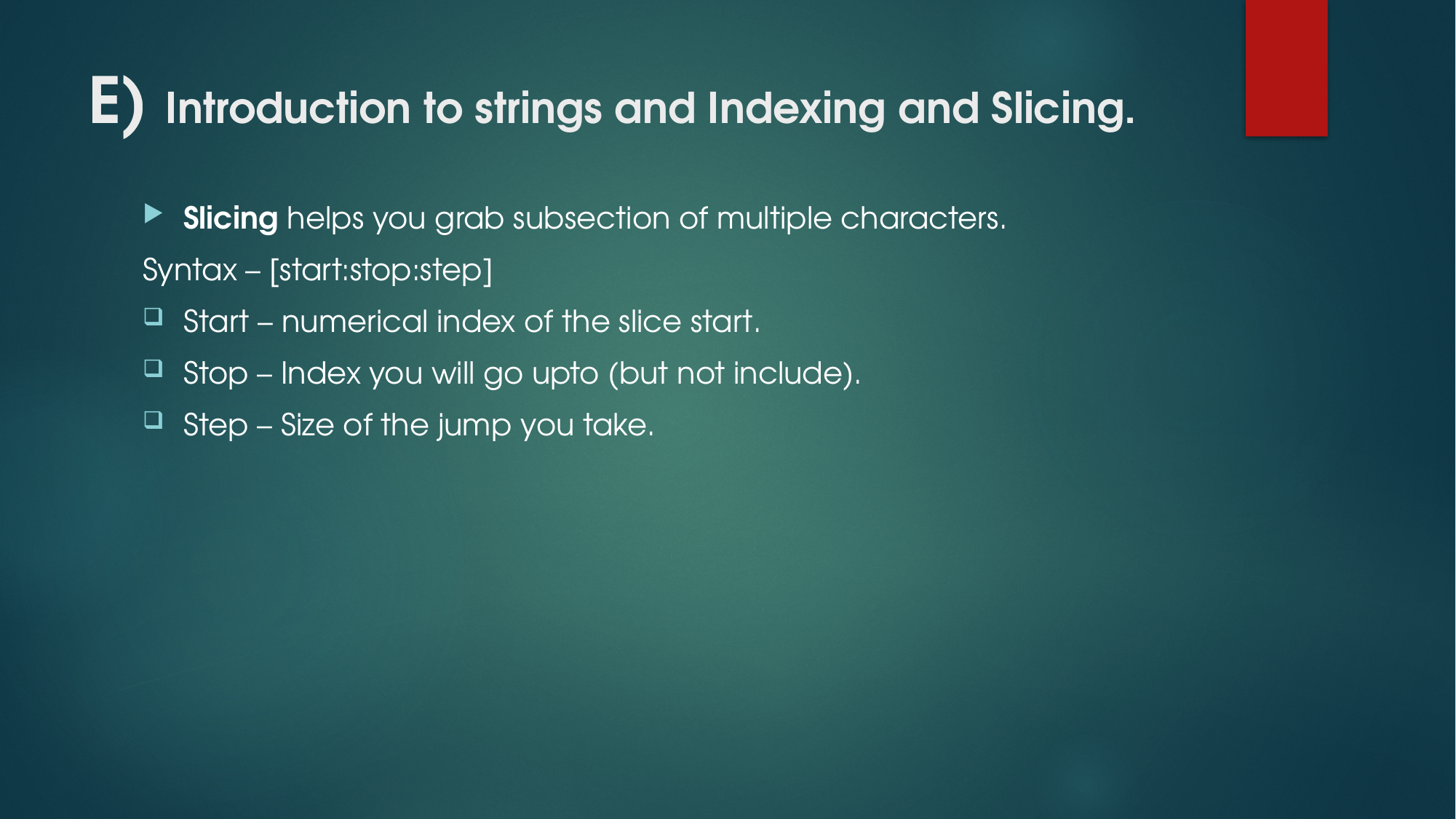

# E) Introduction to strings and Indexing and Slicing.

Slicing helps you grab subsection of multiple characters.
Syntax – [start:stop:step]
Start – numerical index of the slice start.
Stop – Index you will go upto (but not include).
Step – Size of the jump you take.